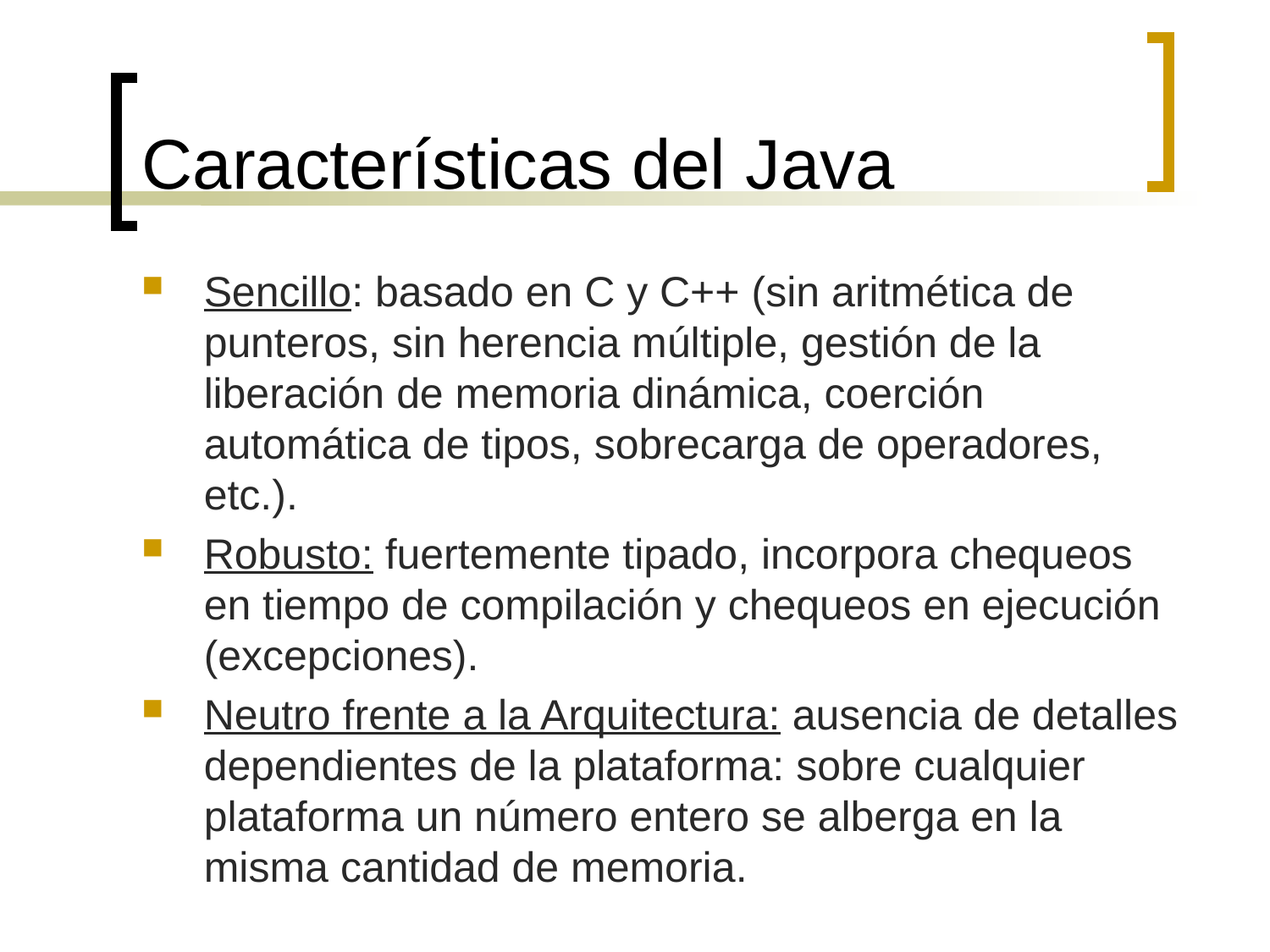

# Características del Java
Sencillo: basado en C y C++ (sin aritmética de punteros, sin herencia múltiple, gestión de la liberación de memoria dinámica, coerción automática de tipos, sobrecarga de operadores, etc.).
Robusto: fuertemente tipado, incorpora chequeos en tiempo de compilación y chequeos en ejecución (excepciones).
Neutro frente a la Arquitectura: ausencia de detalles dependientes de la plataforma: sobre cualquier plataforma un número entero se alberga en la misma cantidad de memoria.